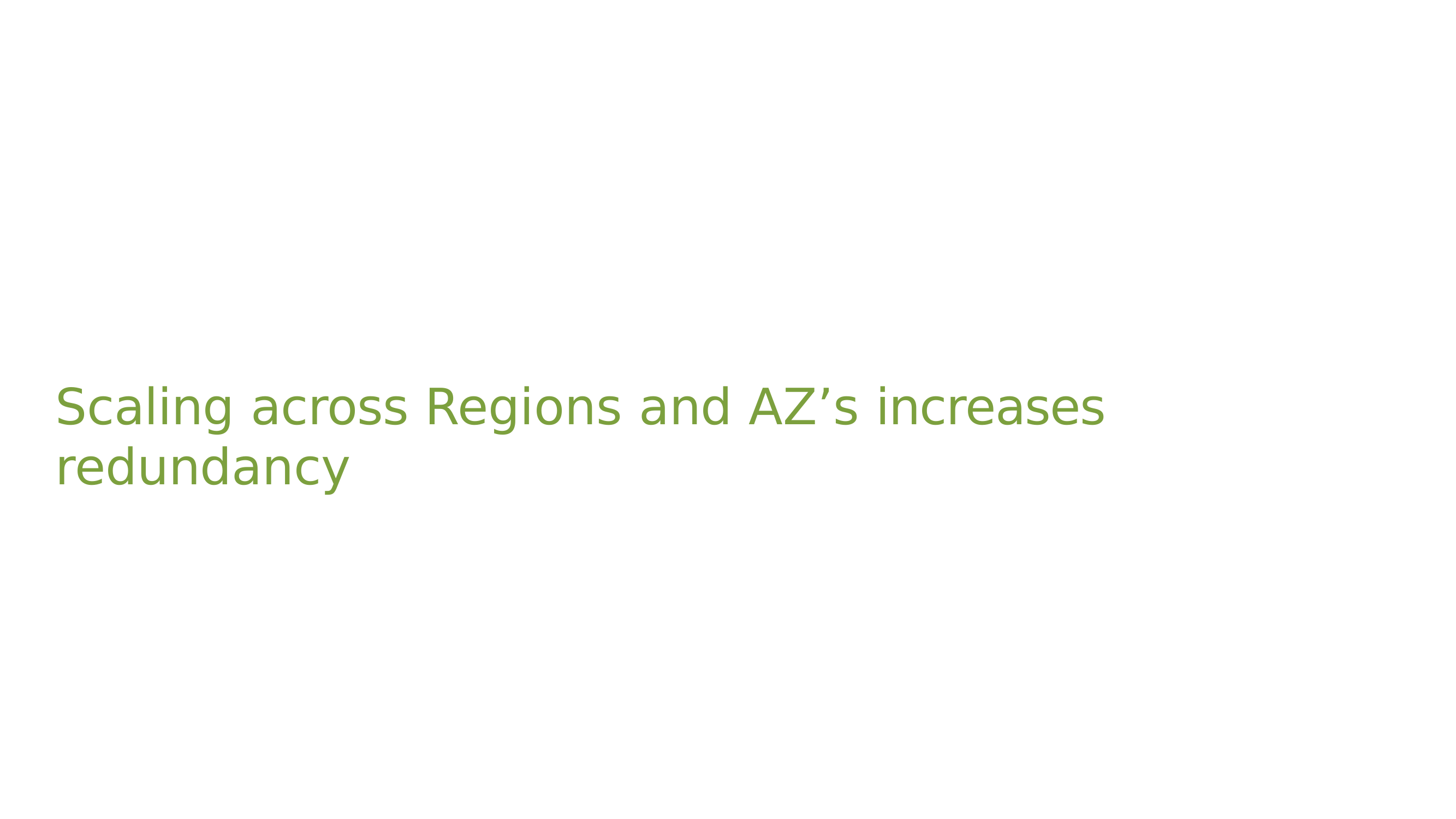

# Scaling across Regions and AZ’s increases redundancy
42